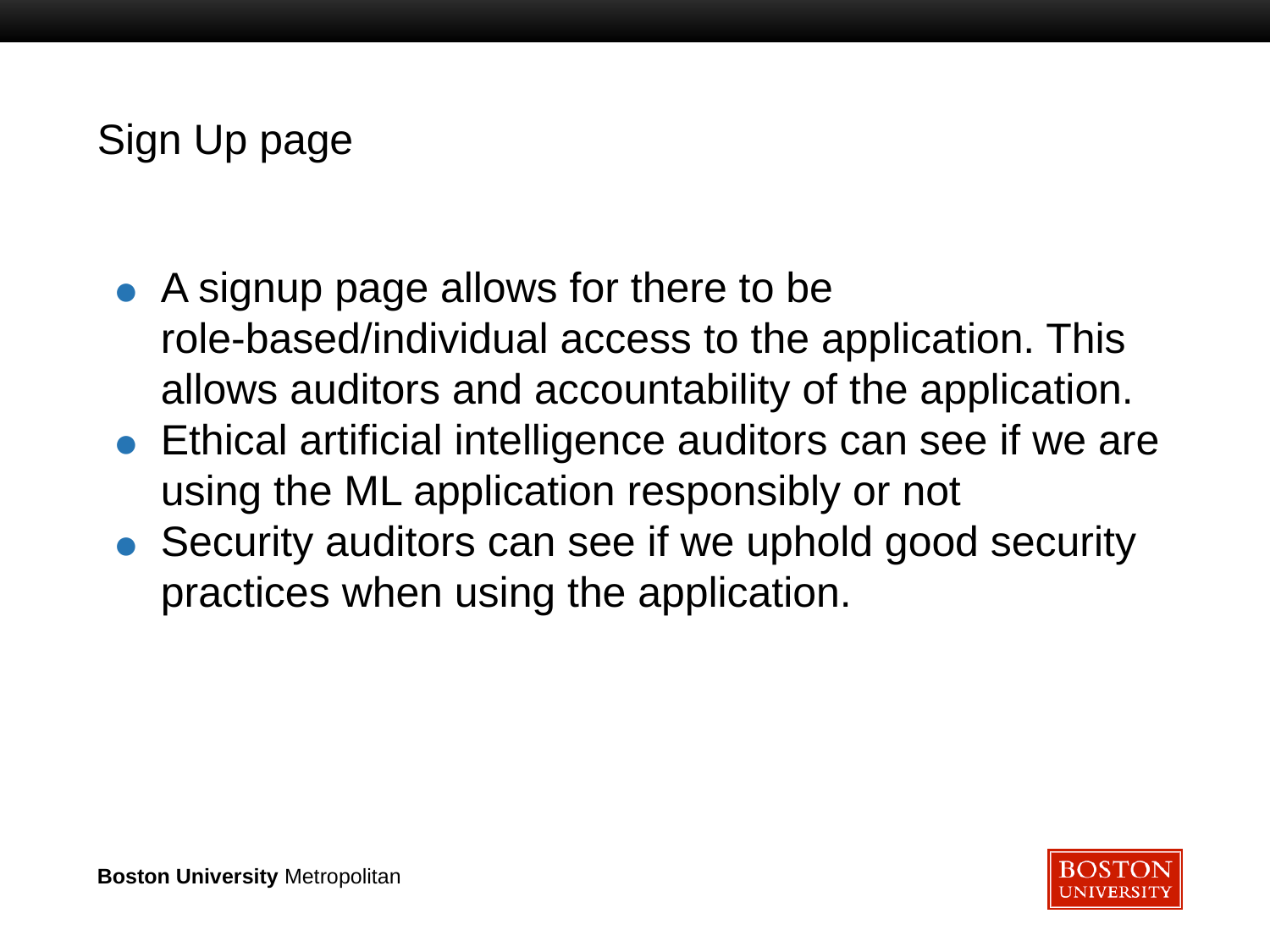

# Sign Up page
A signup page allows for there to be role-based/individual access to the application. This allows auditors and accountability of the application.
Ethical artificial intelligence auditors can see if we are using the ML application responsibly or not
Security auditors can see if we uphold good security practices when using the application.